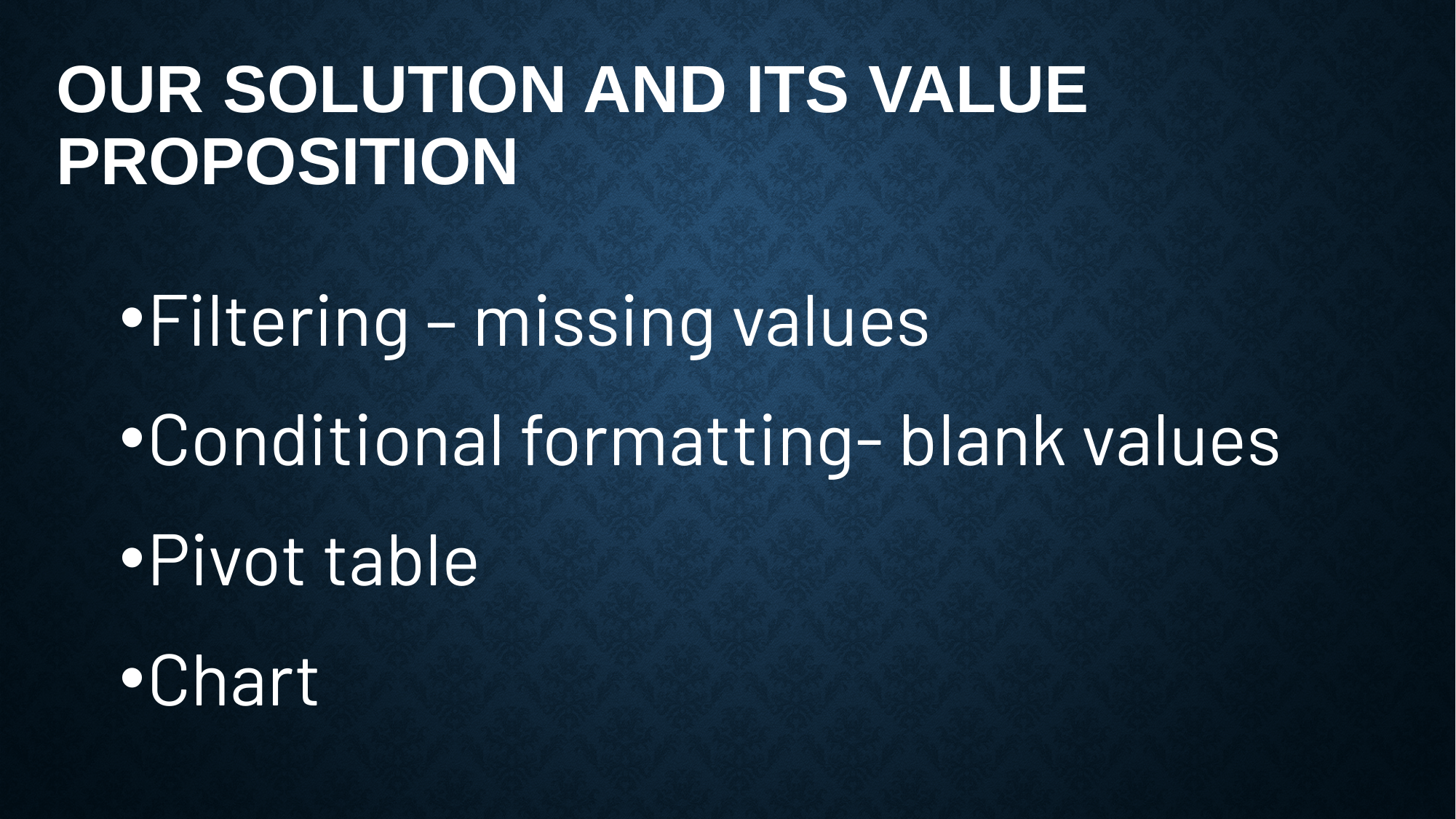

# OUR SOLUTION AND ITS VALUE PROPOSITION
Filtering – missing values
Conditional formatting- blank values
Pivot table
Chart